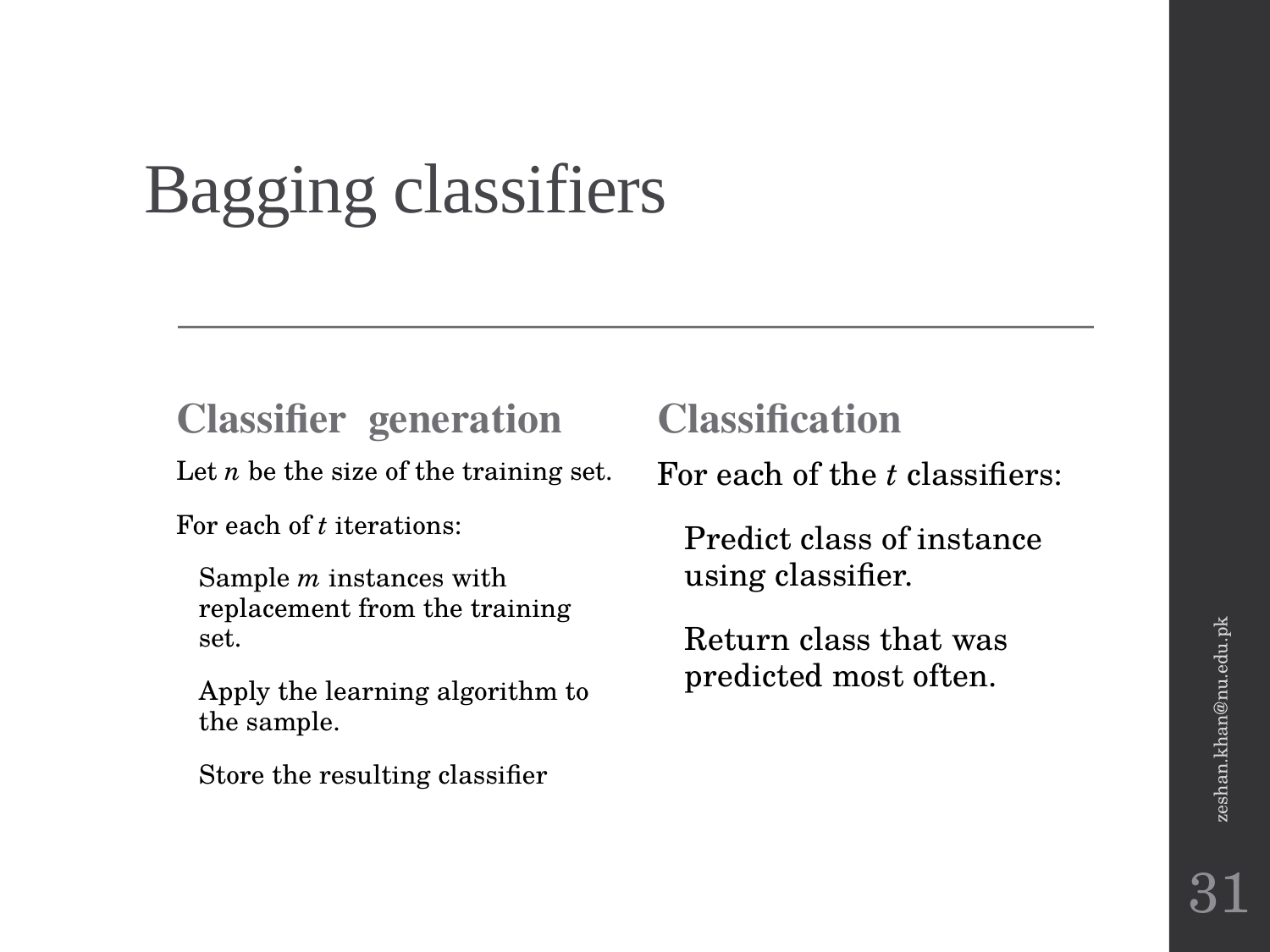

# Bagging classifiers
Classifier  generation
Classification
Let n be the size of the training set.
For each of t iterations:
Sample m instances with replacement from the training set.
Apply the learning algorithm to the sample.
Store the resulting classifier
For each of the t classifiers:
Predict class of instance using classifier.
Return class that was predicted most often.
zeshan.khan@nu.edu.pk
31